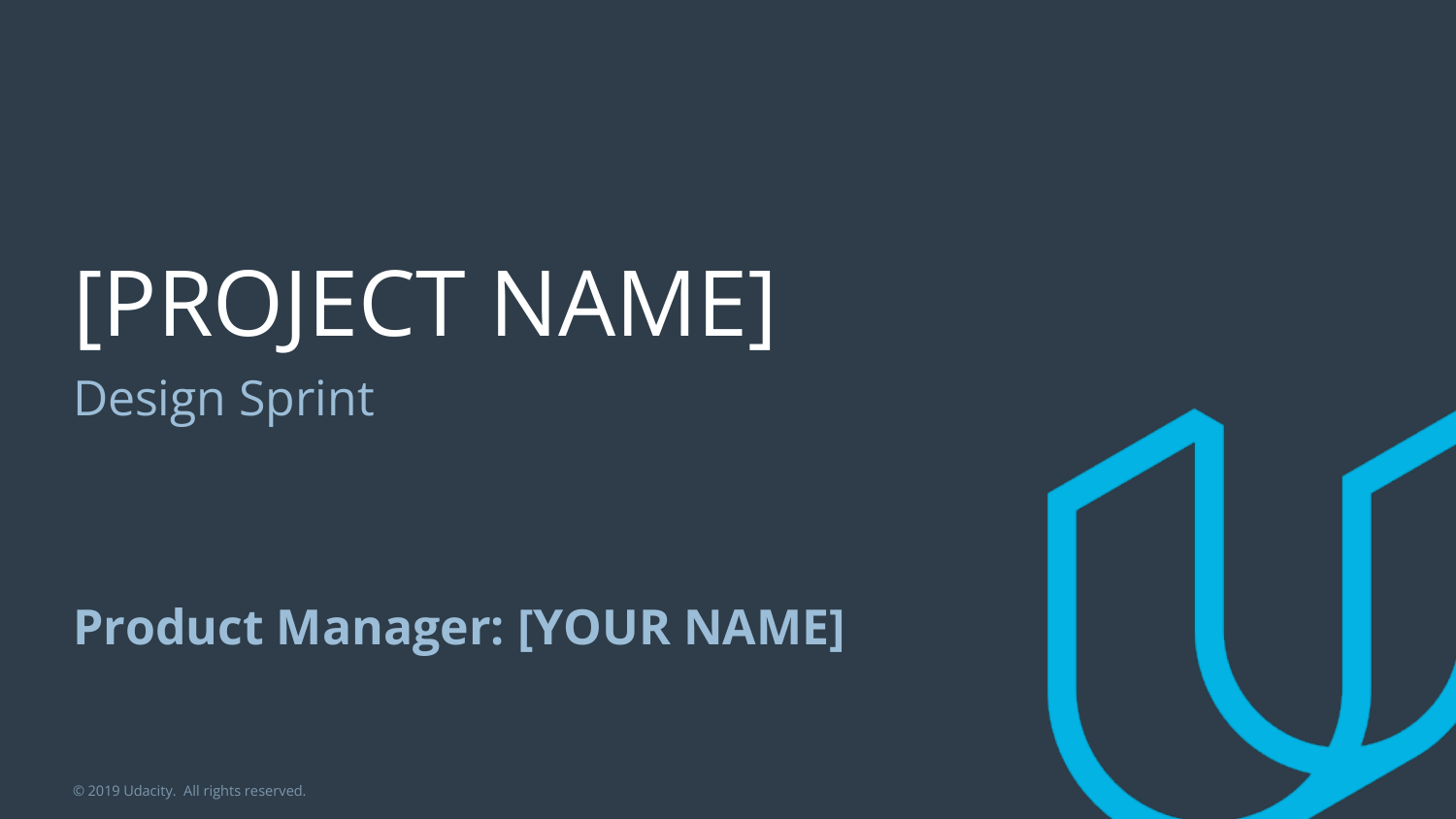

# [PROJECT NAME]
Design Sprint

Product Manager: [YOUR NAME]

© 2019 Udacity.  All rights reserved.